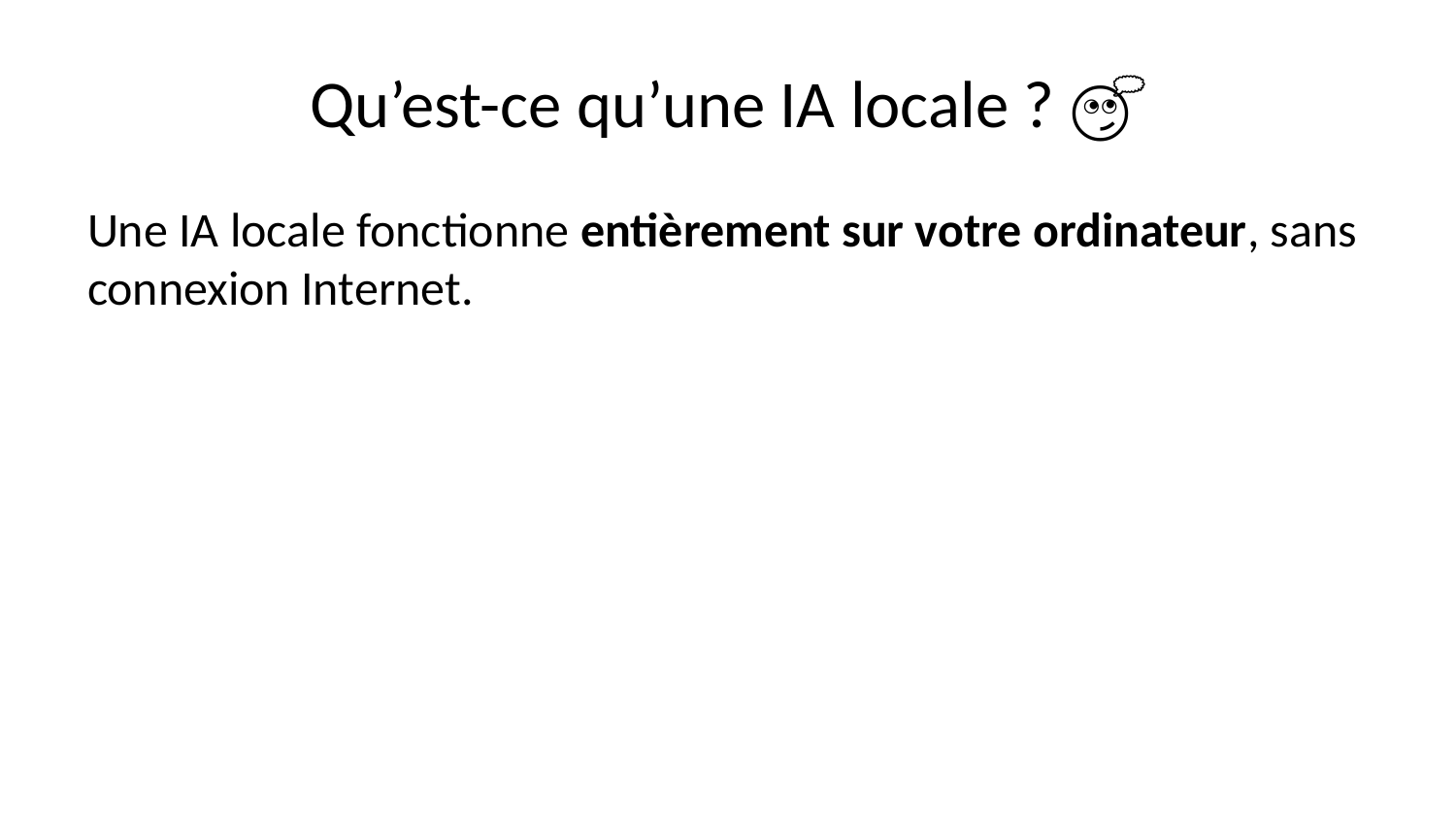

# Qu’est-ce qu’une IA locale ? 🤔
Une IA locale fonctionne entièrement sur votre ordinateur, sans connexion Internet.